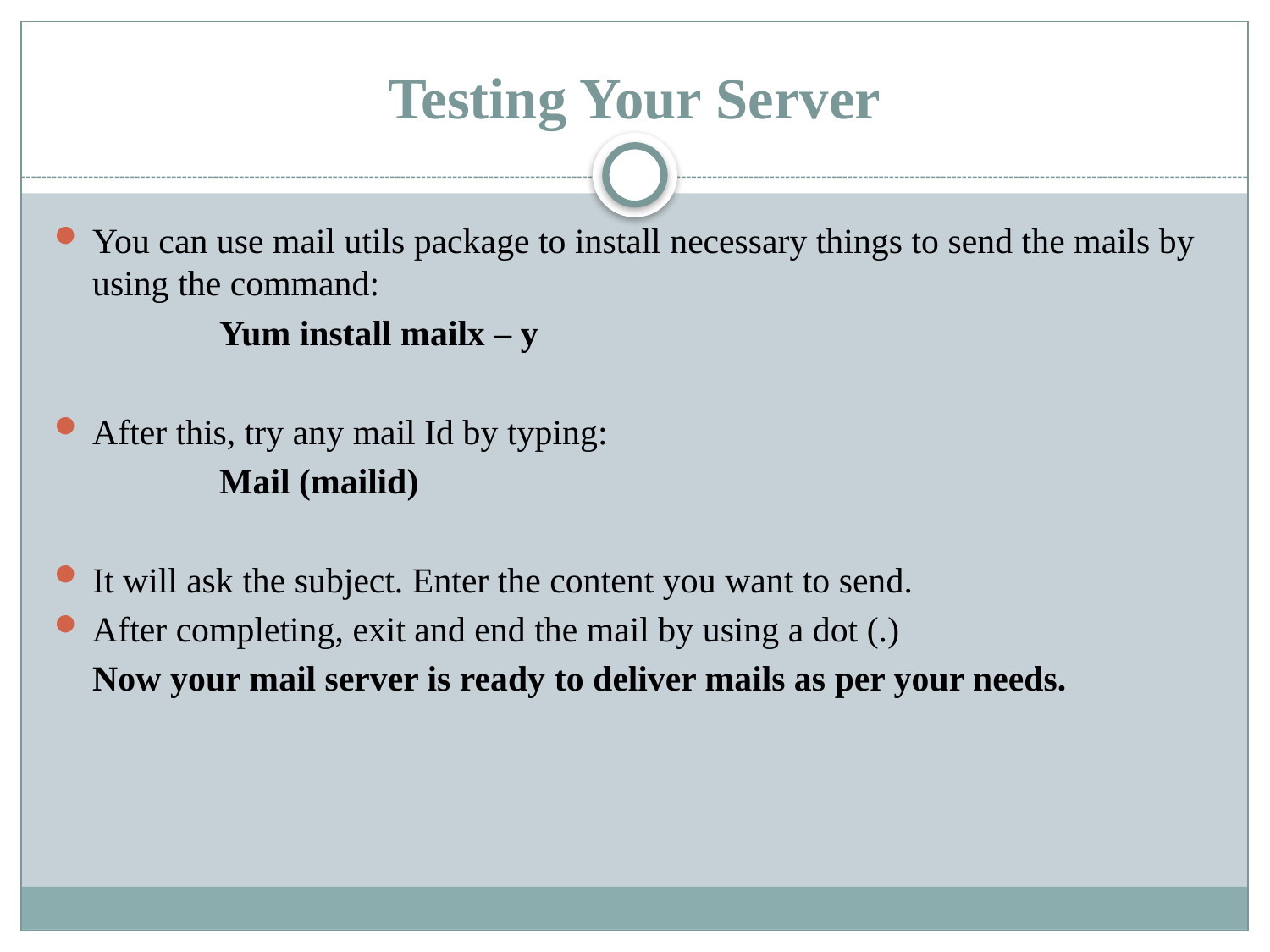

# Testing Your Server
You can use mail utils package to install necessary things to send the mails by using the command:
		Yum install mailx – y

After this, try any mail Id by typing:
		Mail (mailid)

It will ask the subject. Enter the content you want to send.
After completing, exit and end the mail by using a dot (.)
	Now your mail server is ready to deliver mails as per your needs.